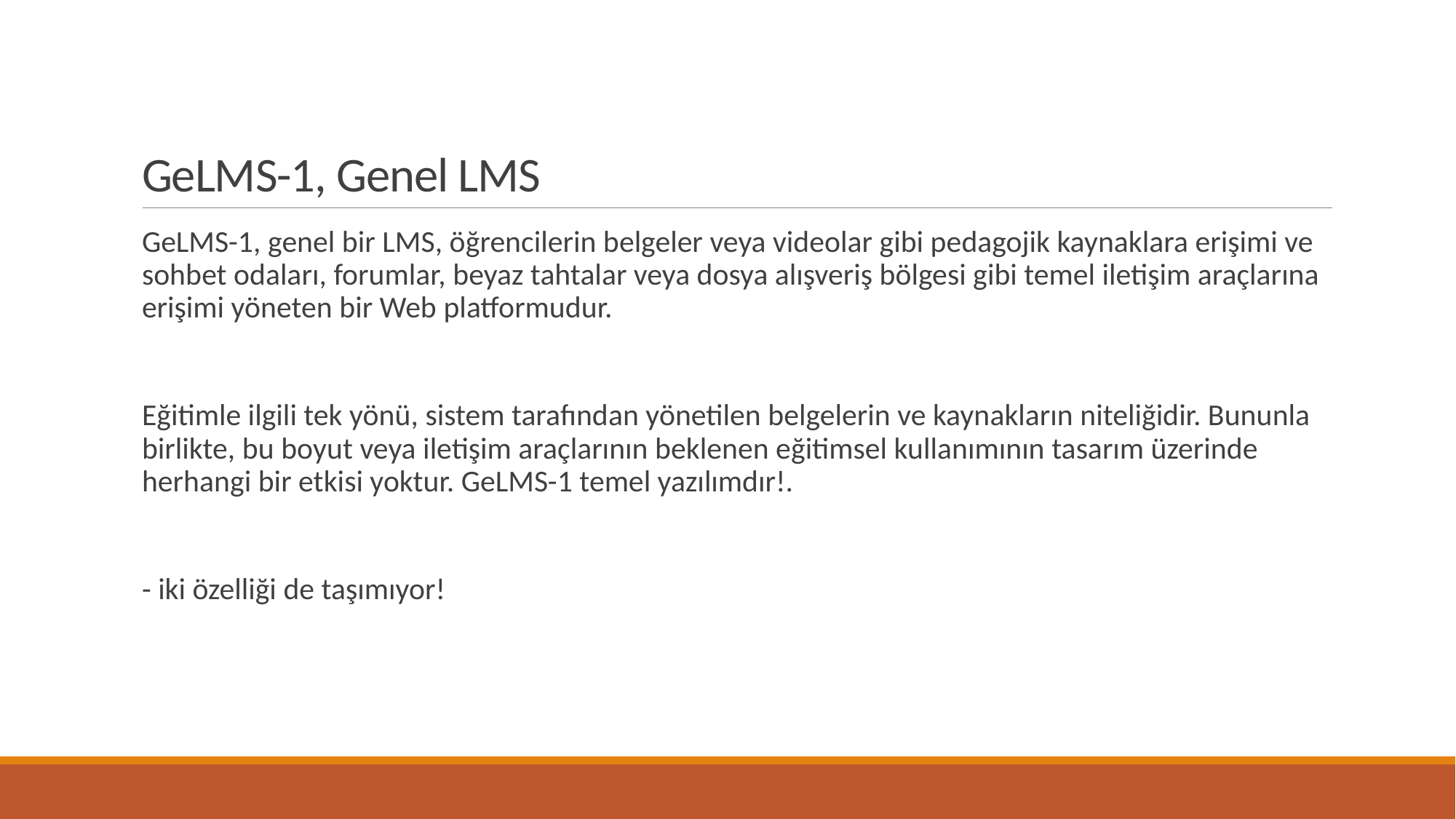

# GeLMS-1, Genel LMS
GeLMS-1, genel bir LMS, öğrencilerin belgeler veya videolar gibi pedagojik kaynaklara erişimi ve sohbet odaları, forumlar, beyaz tahtalar veya dosya alışveriş bölgesi gibi temel iletişim araçlarına erişimi yöneten bir Web platformudur.

Eğitimle ilgili tek yönü, sistem tarafından yönetilen belgelerin ve kaynakların niteliğidir. Bununla birlikte, bu boyut veya iletişim araçlarının beklenen eğitimsel kullanımının tasarım üzerinde herhangi bir etkisi yoktur. GeLMS-1 temel yazılımdır!.

- iki özelliği de taşımıyor!